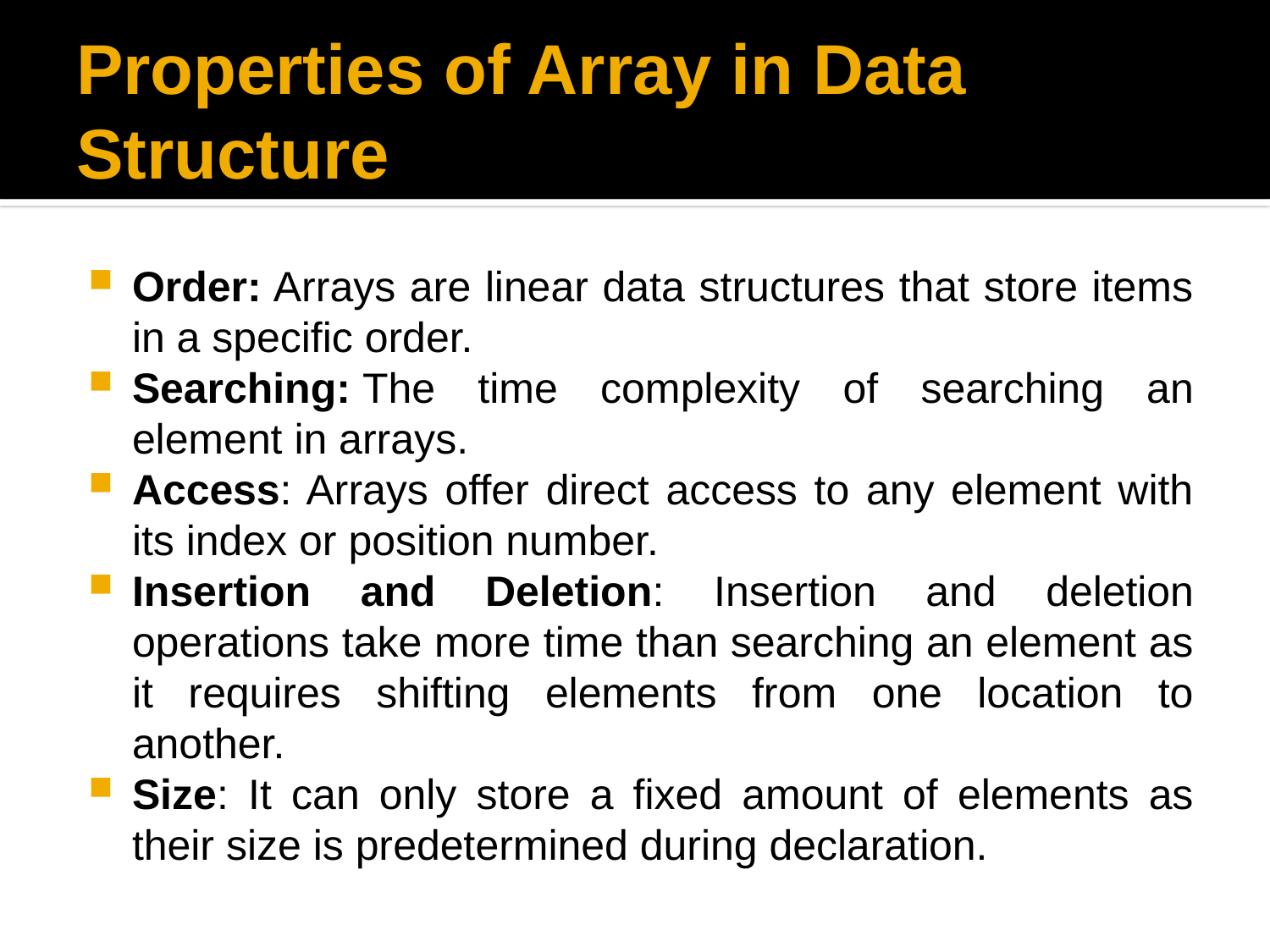

# Properties of Array in Data Structure
Order: Arrays are linear data structures that store items in a specific order.
Searching: The time complexity of searching an element in arrays.
Access: Arrays offer direct access to any element with its index or position number.
Insertion and Deletion: Insertion and deletion operations take more time than searching an element as it requires shifting elements from one location to another.
Size: It can only store a fixed amount of elements as their size is predetermined during declaration.